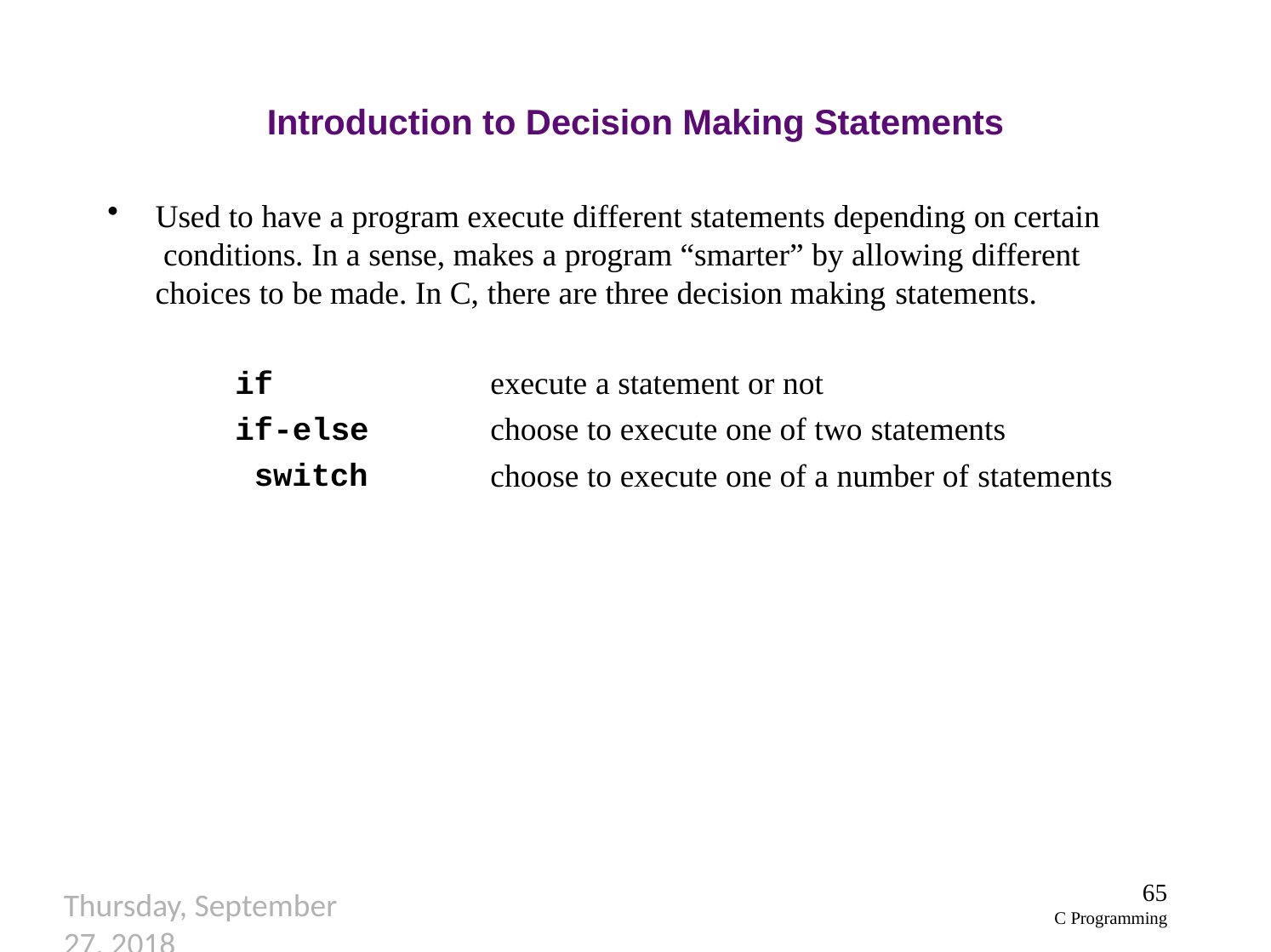

# Introduction to Decision Making Statements
Used to have a program execute different statements depending on certain  conditions. In a sense, makes a program “smarter” by allowing different  choices to be made. In C, there are three decision making statements.
if
if-else  switch
execute a statement or not
choose to execute one of two statements
choose to execute one of a number of statements
65
C Programming
Thursday, September 27, 2018